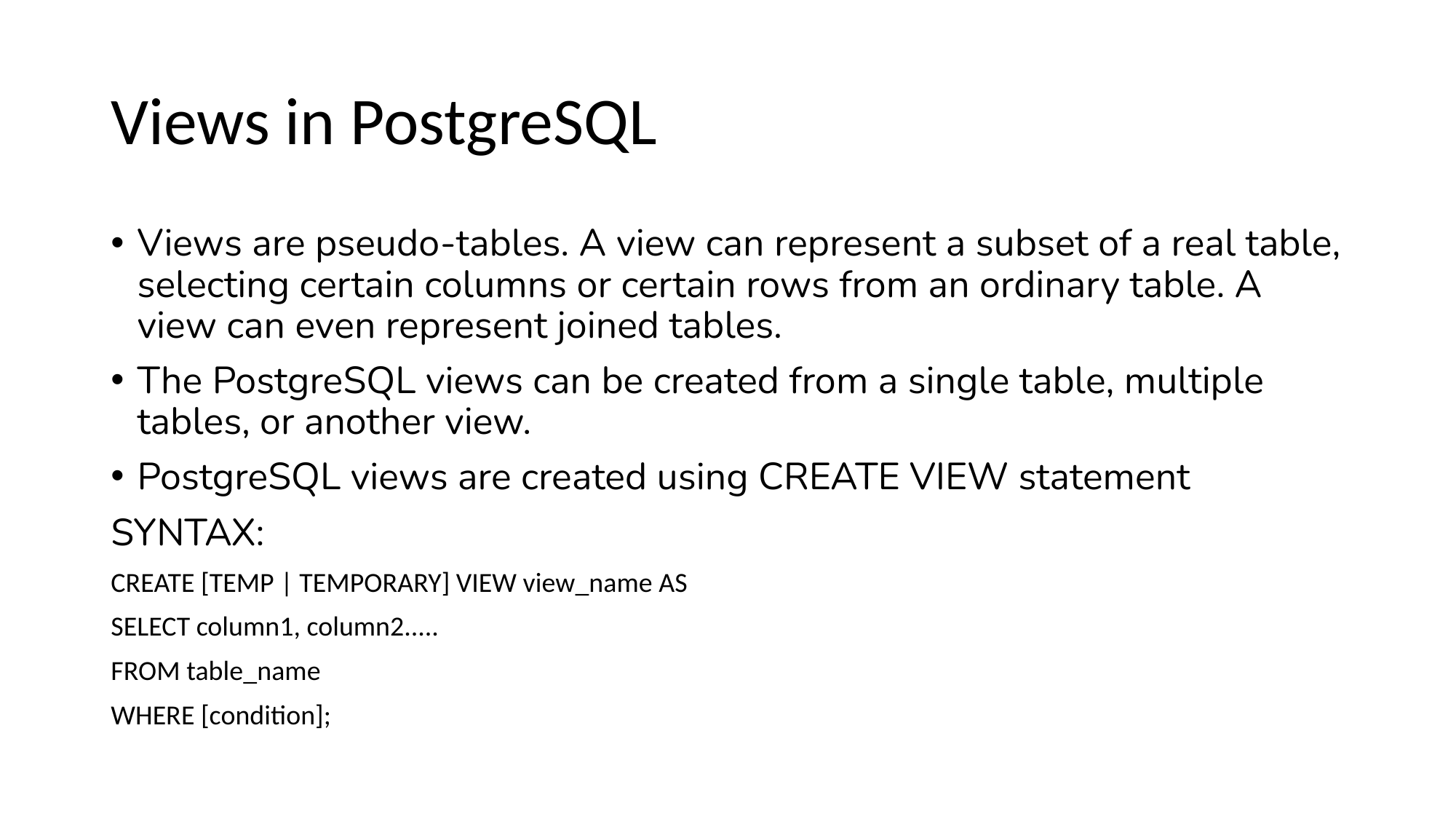

# Views in PostgreSQL
Views are pseudo-tables. A view can represent a subset of a real table, selecting certain columns or certain rows from an ordinary table. A view can even represent joined tables.
The PostgreSQL views can be created from a single table, multiple tables, or another view.
PostgreSQL views are created using CREATE VIEW statement
SYNTAX:
CREATE [TEMP | TEMPORARY] VIEW view_name AS
SELECT column1, column2.....
FROM table_name
WHERE [condition];